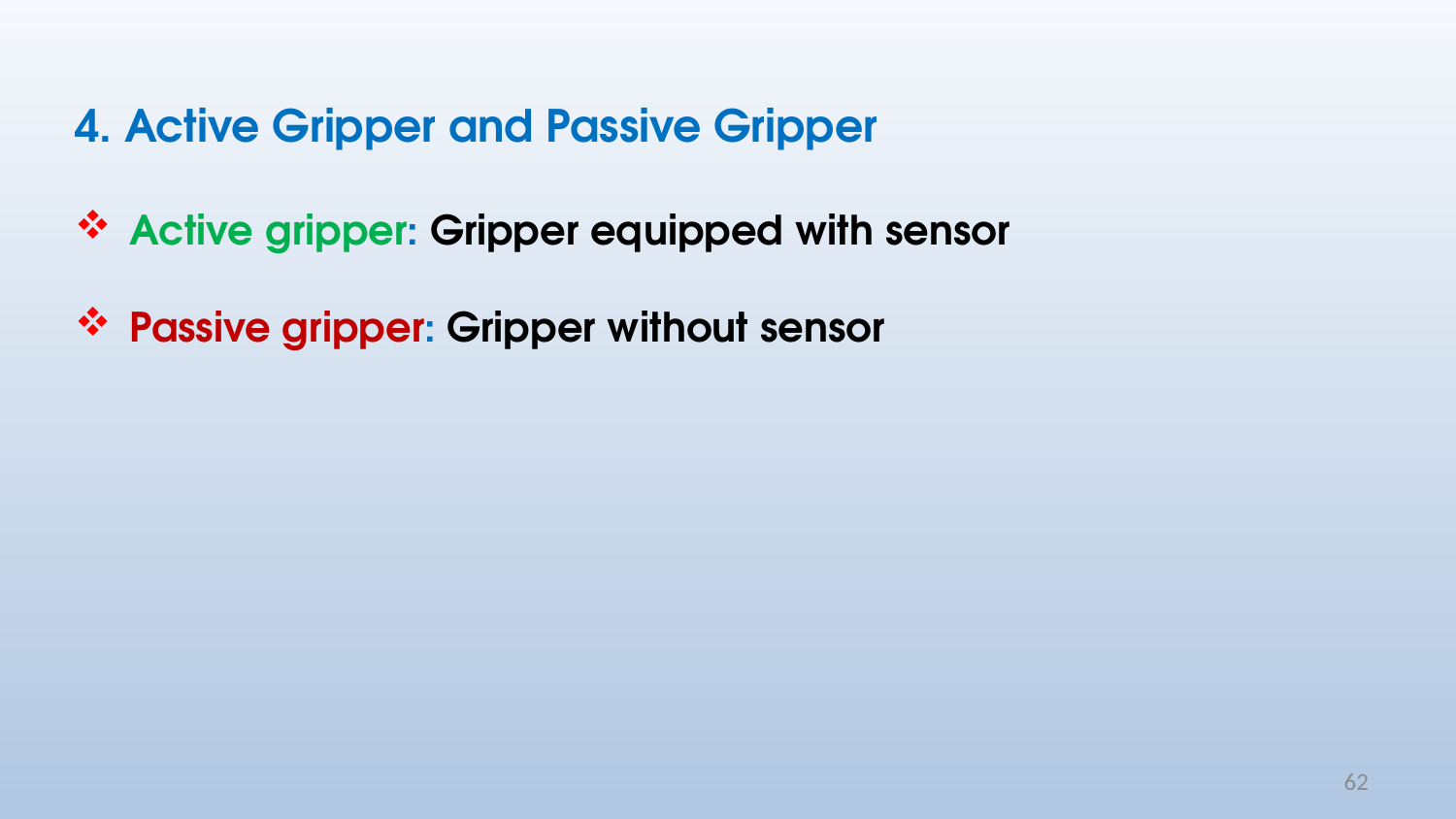

4. Active Gripper and Passive Gripper

Active gripper: Gripper equipped with sensor

Passive gripper: Gripper without sensor

62